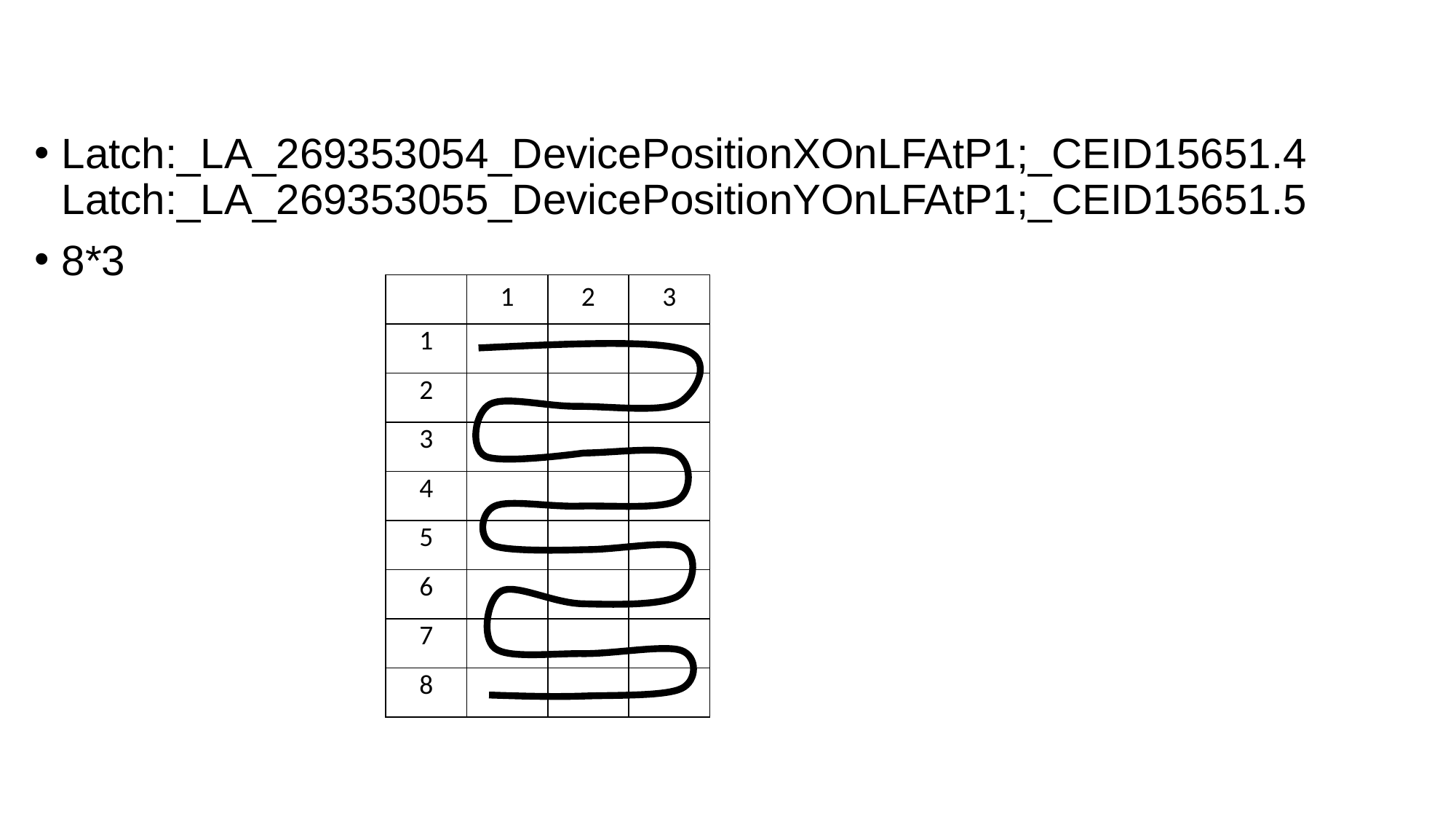

#
Latch:_LA_269353054_DevicePositionXOnLFAtP1;_CEID15651.4 Latch:_LA_269353055_DevicePositionYOnLFAtP1;_CEID15651.5
8*3

|  | 1 | 2 | 3 |
| --- | --- | --- | --- |
| 1 |  |  |  |
| 2 |  |  |  |
| 3 |  |  |  |
| 4 |  |  |  |
| 5 |  |  |  |
| 6 |  |  |  |
| 7 |  |  |  |
| 8 |  |  |  |